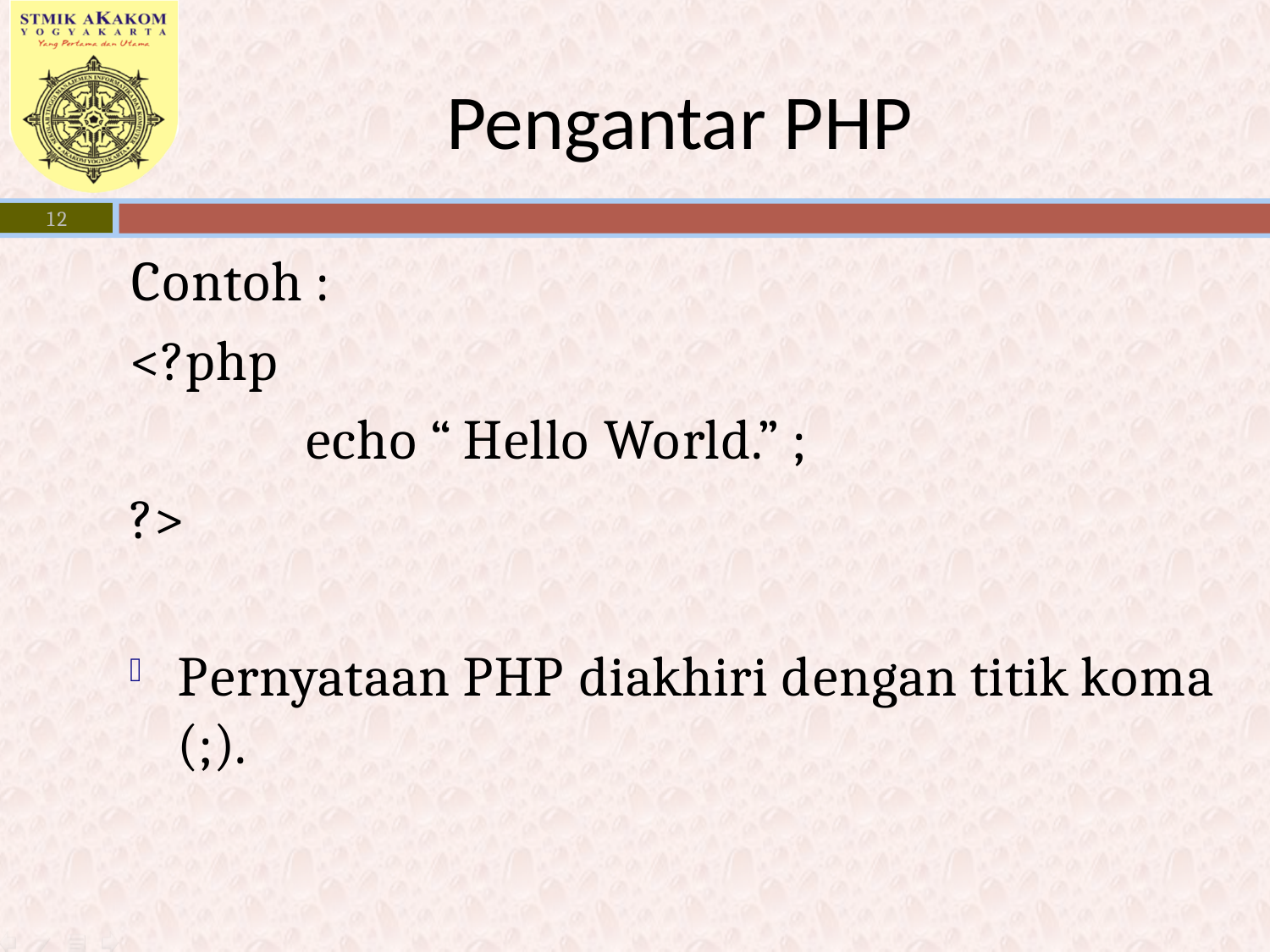

# Pengantar PHP
12
Contoh :
<?php
		echo “ Hello World.” ;
?>

Pernyataan PHP diakhiri dengan titik koma (;).